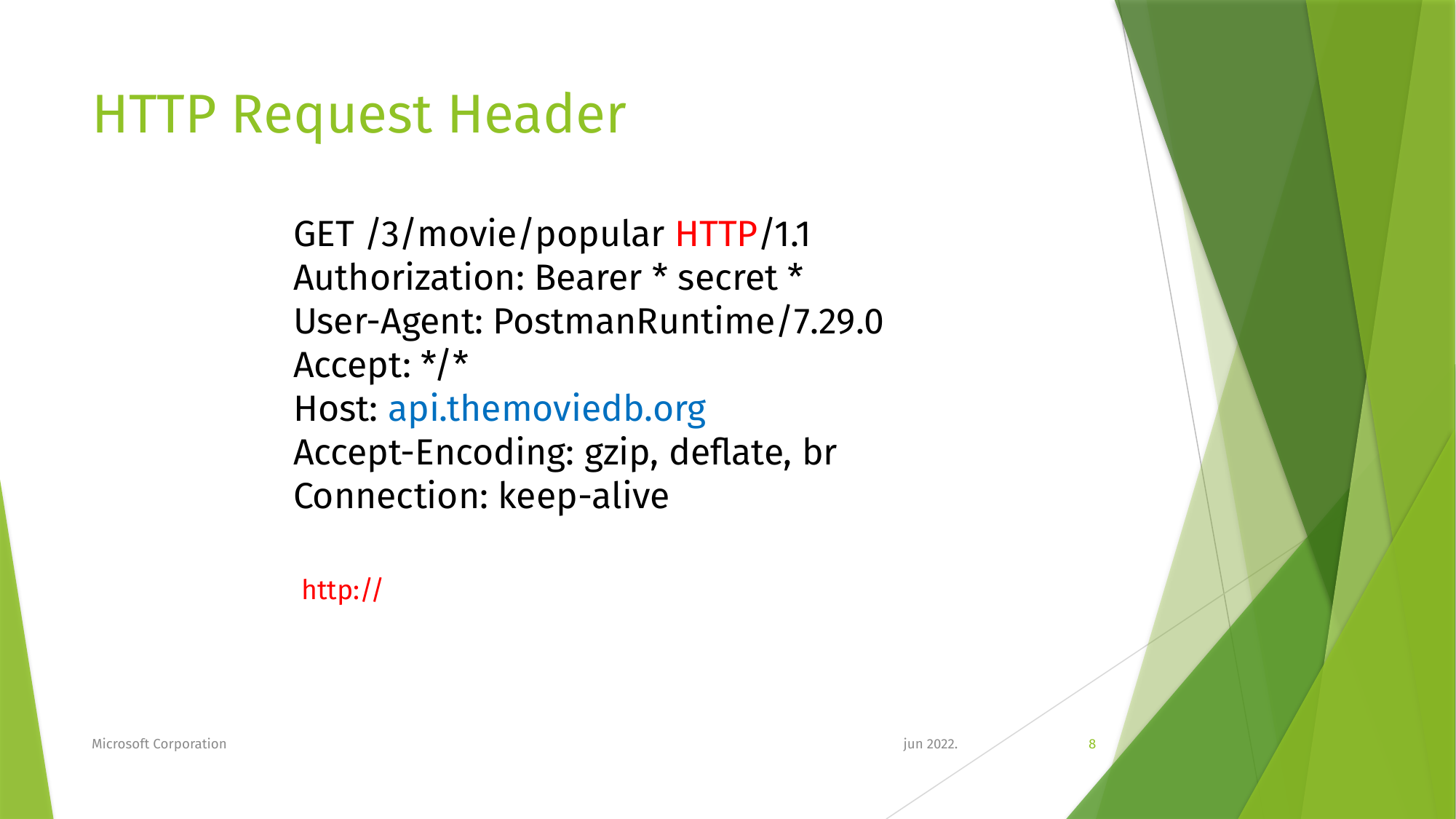

# HTTP Request Header
GET /3/movie/popular HTTP/1.1
Authorization: Bearer * secret *
User-Agent: PostmanRuntime/7.29.0
Accept: */*
Host: api.themoviedb.org
Accept-Encoding: gzip, deflate, br
Connection: keep-alive
http://
Microsoft Corporation
jun 2022.
8